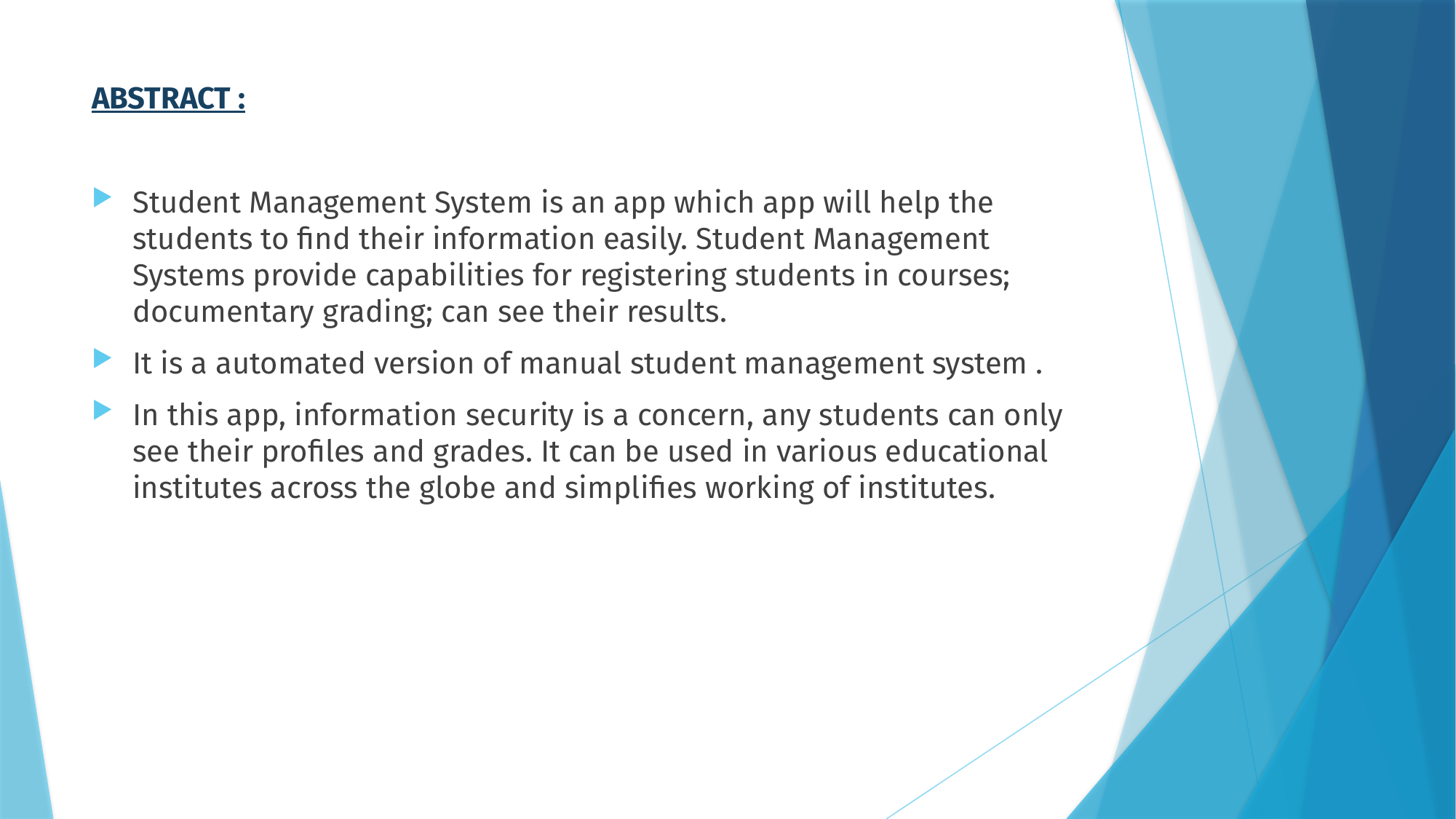

# ABSTRACT :
Student Management System is an app which app will help the students to find their information easily. Student Management Systems provide capabilities for registering students in courses; documentary grading; can see their results.
It is a automated version of manual student management system .
In this app, information security is a concern, any students can only see their profiles and grades. It can be used in various educational institutes across the globe and simplifies working of institutes.